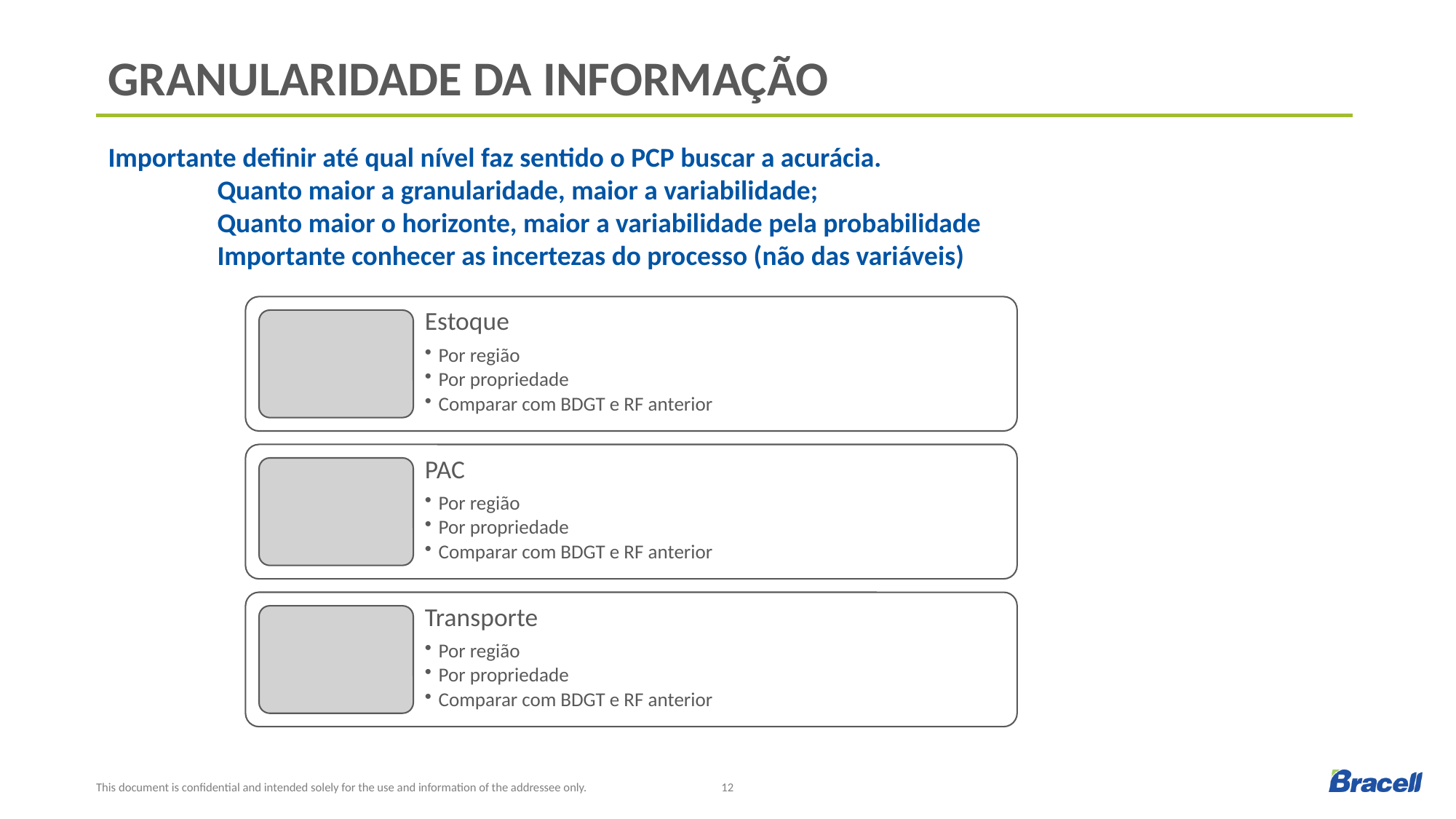

# GRANULARIDADE DA INFORMAÇÃO
Importante definir até qual nível faz sentido o PCP buscar a acurácia.
	Quanto maior a granularidade, maior a variabilidade;
	Quanto maior o horizonte, maior a variabilidade pela probabilidade
	Importante conhecer as incertezas do processo (não das variáveis)
Estoque
Por região
Por propriedade
Comparar com BDGT e RF anterior
PAC
Por região
Por propriedade
Comparar com BDGT e RF anterior
Transporte
Por região
Por propriedade
Comparar com BDGT e RF anterior